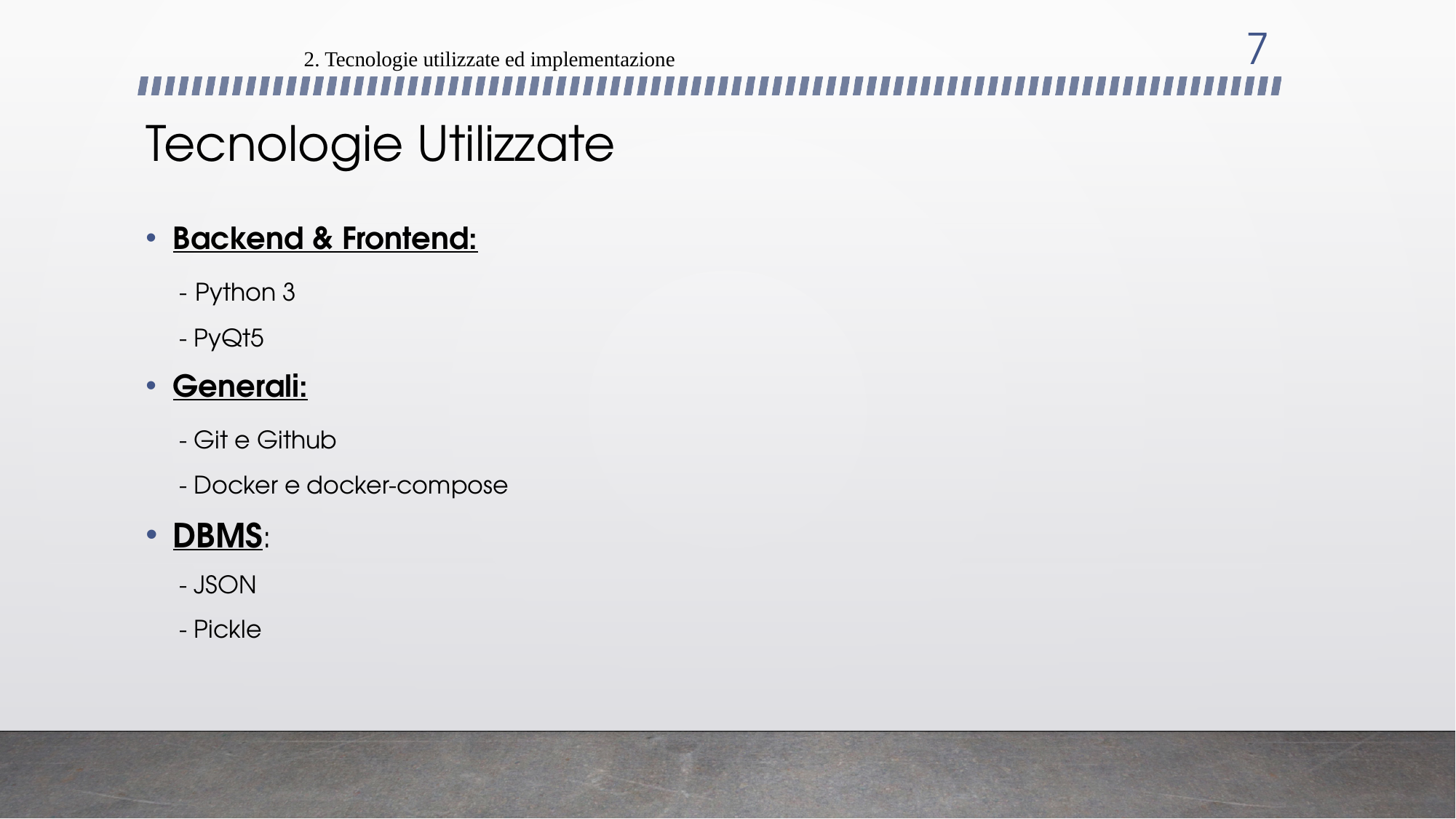

7
2. Tecnologie utilizzate ed implementazione
# Tecnologie Utilizzate
Backend & Frontend:
    - Python 3
     - PyQt5
Generali:
    - Git e Github
     - Docker e docker-compose
DBMS:
     - JSON
     - Pickle